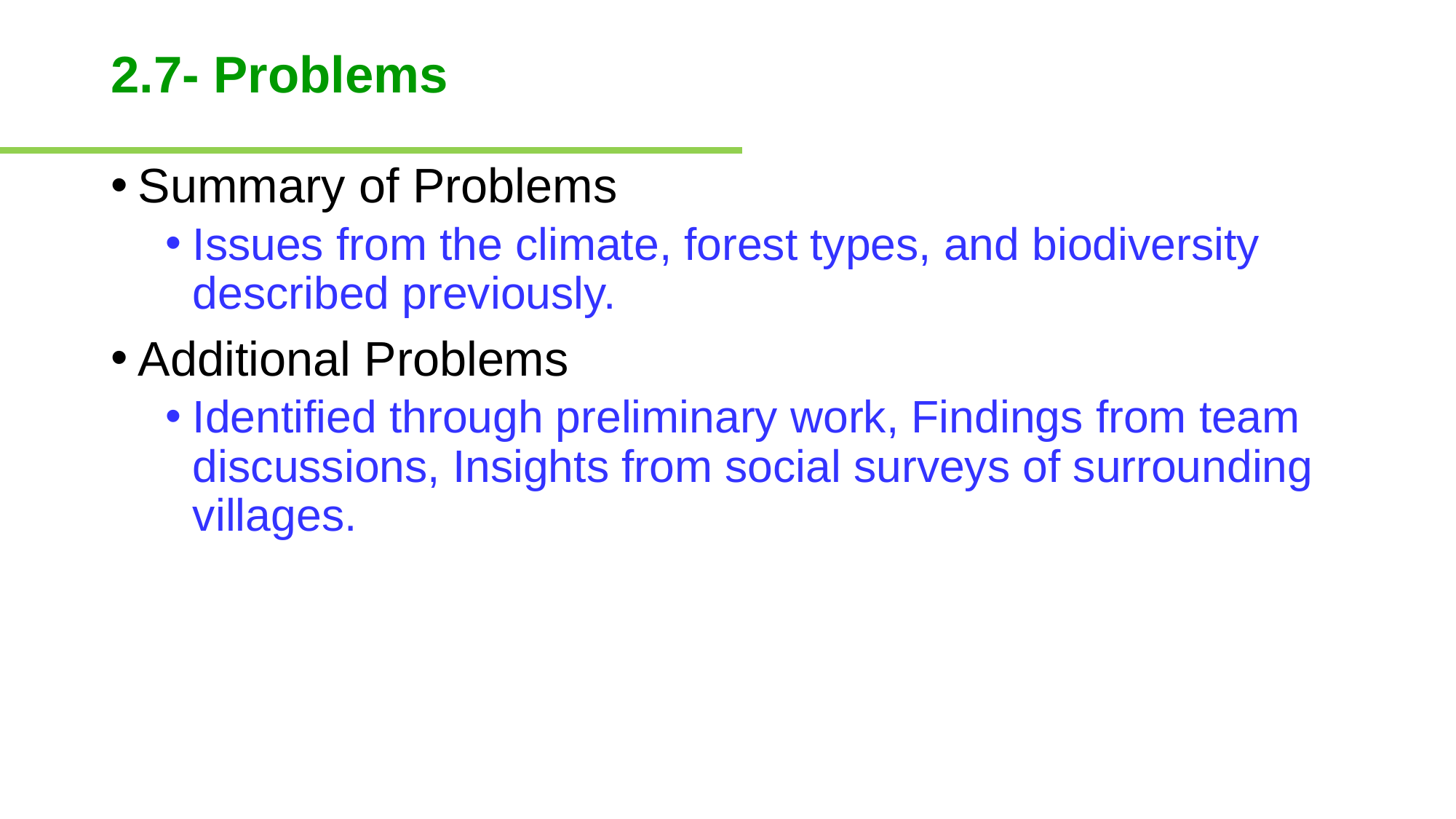

# 2.7- Problems
Summary of Problems
Issues from the climate, forest types, and biodiversity described previously.
Additional Problems
Identified through preliminary work, Findings from team discussions, Insights from social surveys of surrounding villages.